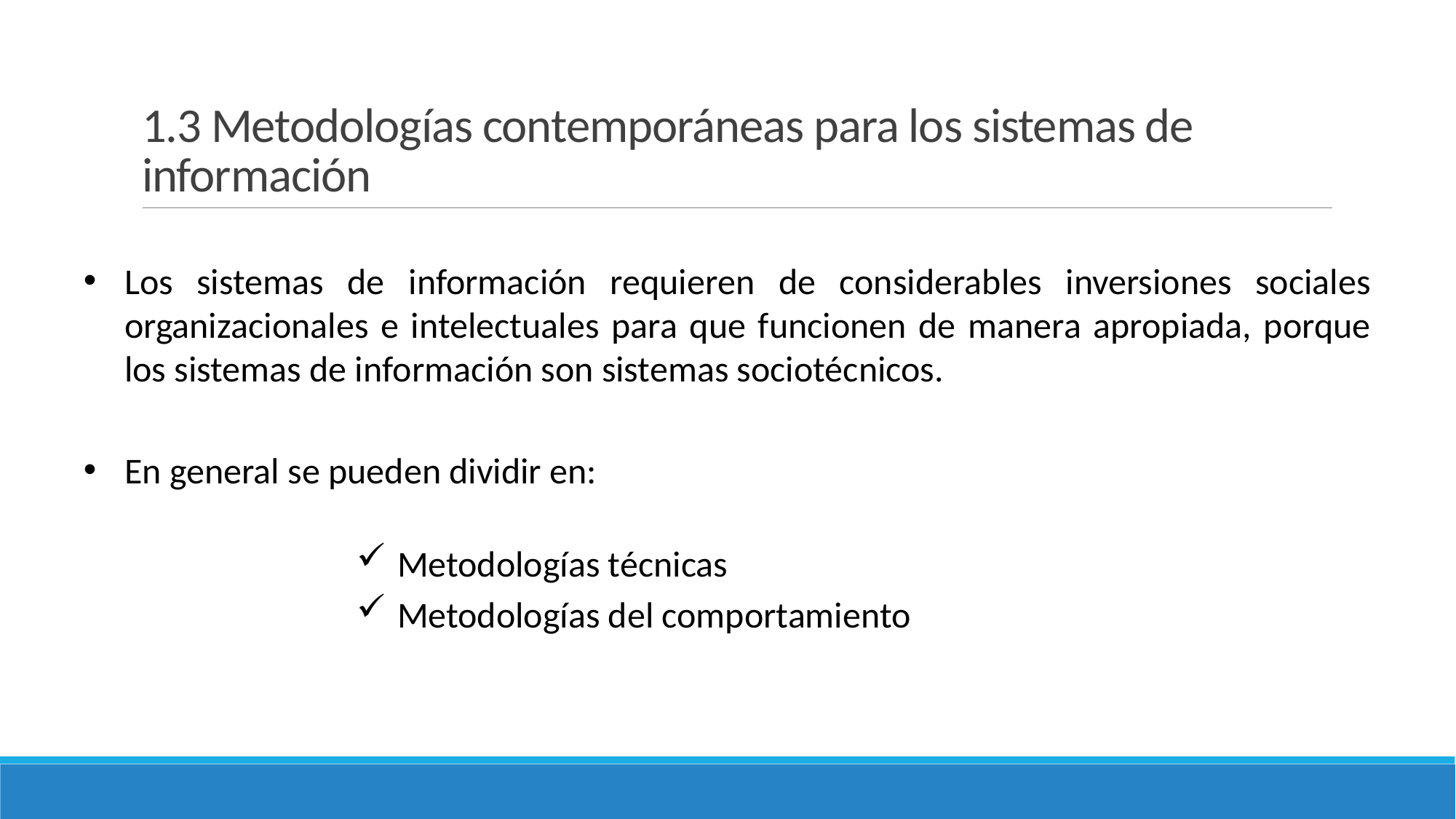

# 1.3 Metodologías contemporáneas para los sistemas de información
Los sistemas de información requieren de considerables inversiones sociales organizacionales e intelectuales para que funcionen de manera apropiada, porque los sistemas de información son sistemas sociotécnicos.

En general se pueden dividir en:

Metodologías técnicas
Metodologías del comportamiento